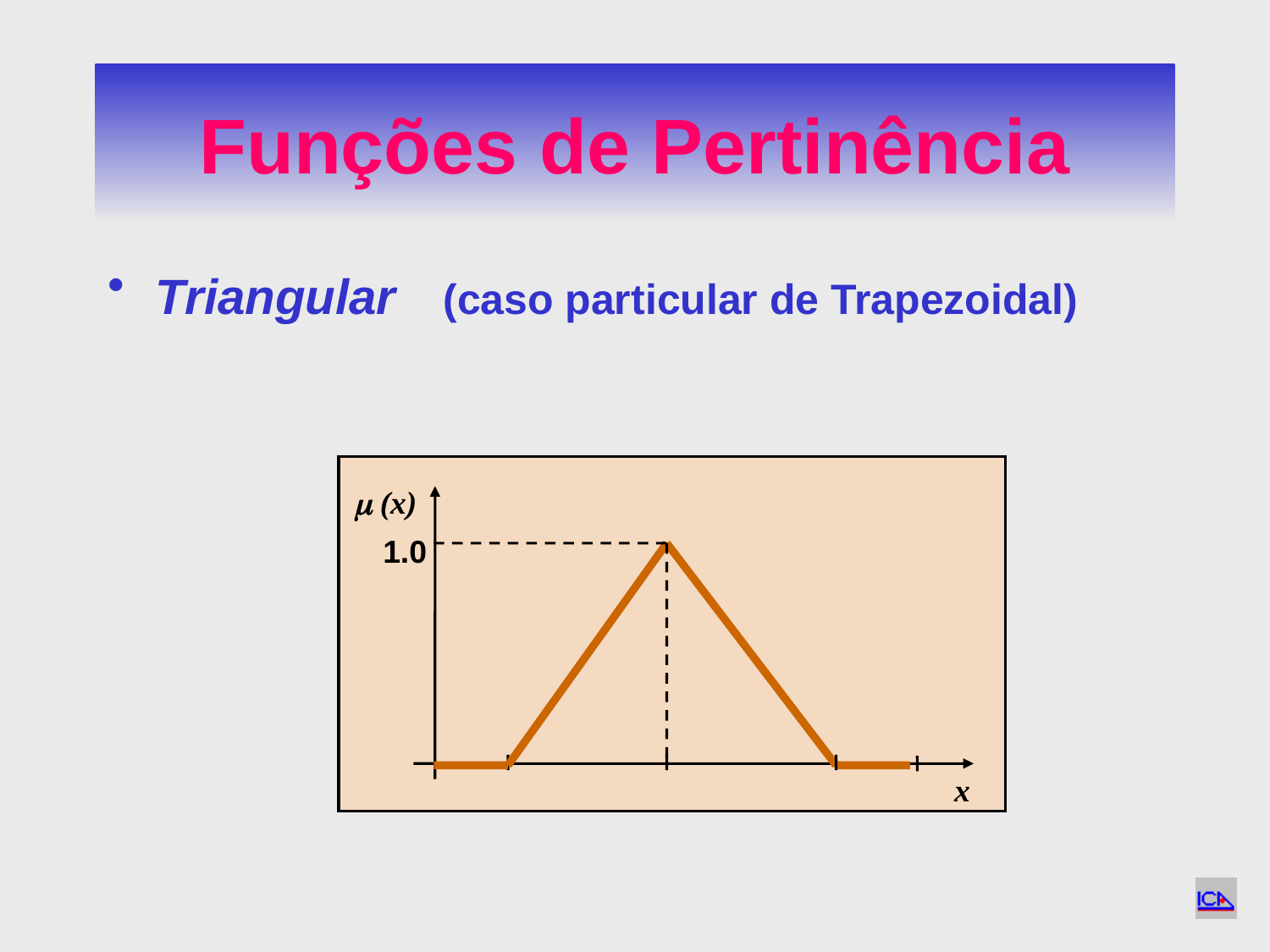

# Funções de Pertinência
Triangular   (caso particular de Trapezoidal)

μ (x)

1.0

x